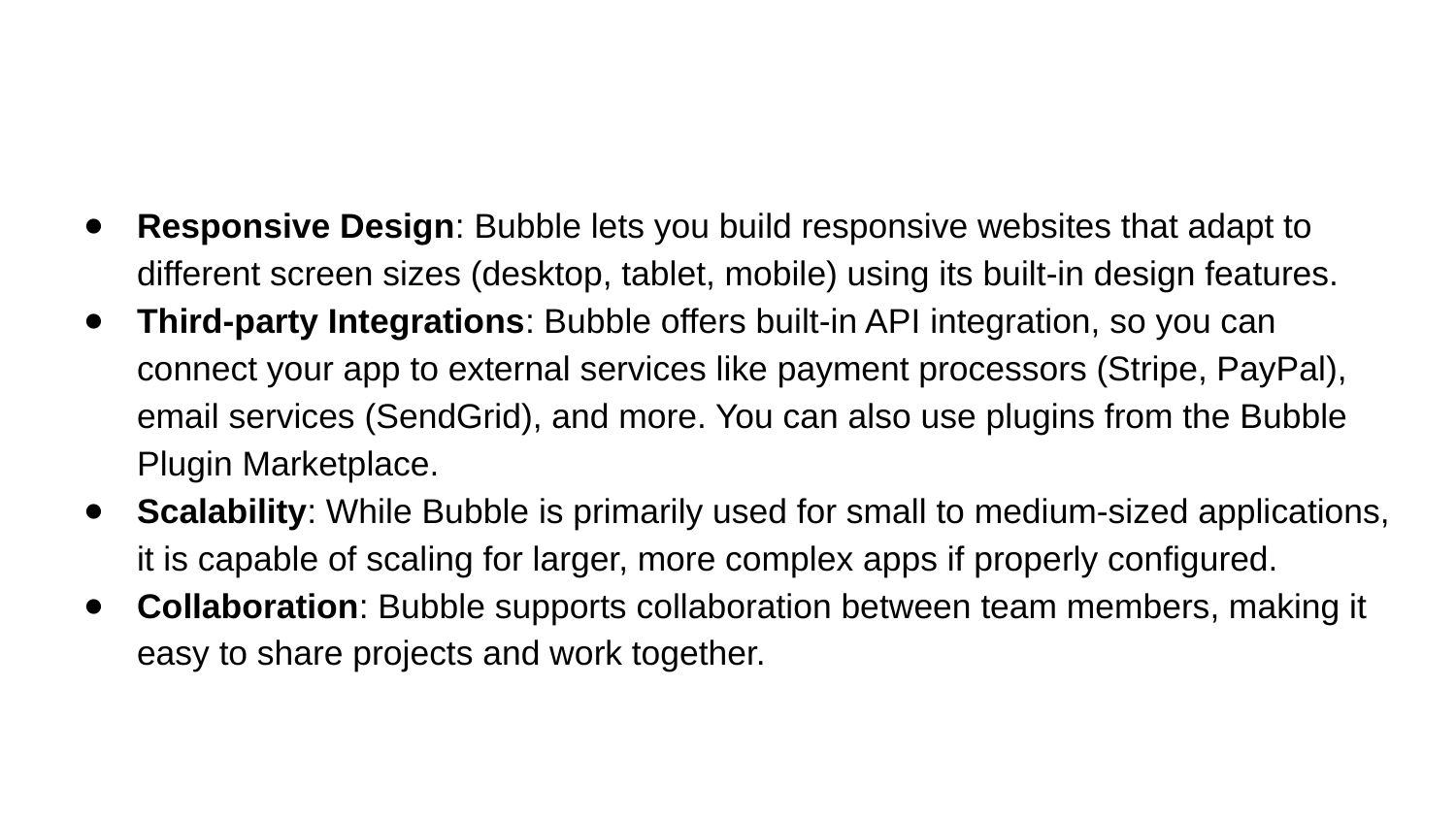

Responsive Design: Bubble lets you build responsive websites that adapt to different screen sizes (desktop, tablet, mobile) using its built-in design features.
Third-party Integrations: Bubble offers built-in API integration, so you can connect your app to external services like payment processors (Stripe, PayPal), email services (SendGrid), and more. You can also use plugins from the Bubble Plugin Marketplace.
Scalability: While Bubble is primarily used for small to medium-sized applications, it is capable of scaling for larger, more complex apps if properly configured.
Collaboration: Bubble supports collaboration between team members, making it easy to share projects and work together.